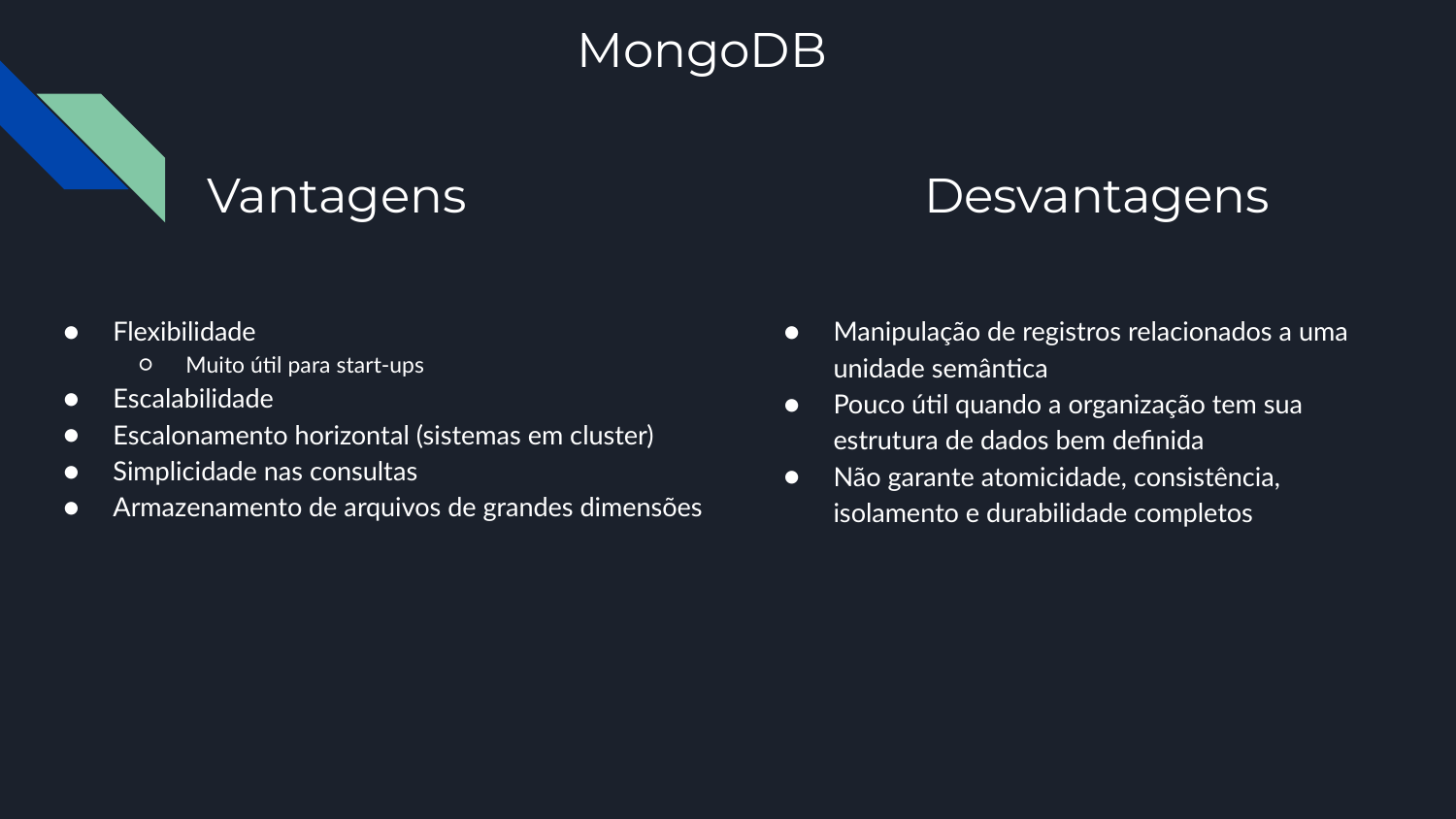

MongoDB

Vantagens
# Desvantagens
Flexibilidade
Muito útil para start-ups
Escalabilidade
Escalonamento horizontal (sistemas em cluster)
Simplicidade nas consultas
Armazenamento de arquivos de grandes dimensões
Manipulação de registros relacionados a uma unidade semântica
Pouco útil quando a organização tem sua estrutura de dados bem definida
Não garante atomicidade, consistência, isolamento e durabilidade completos